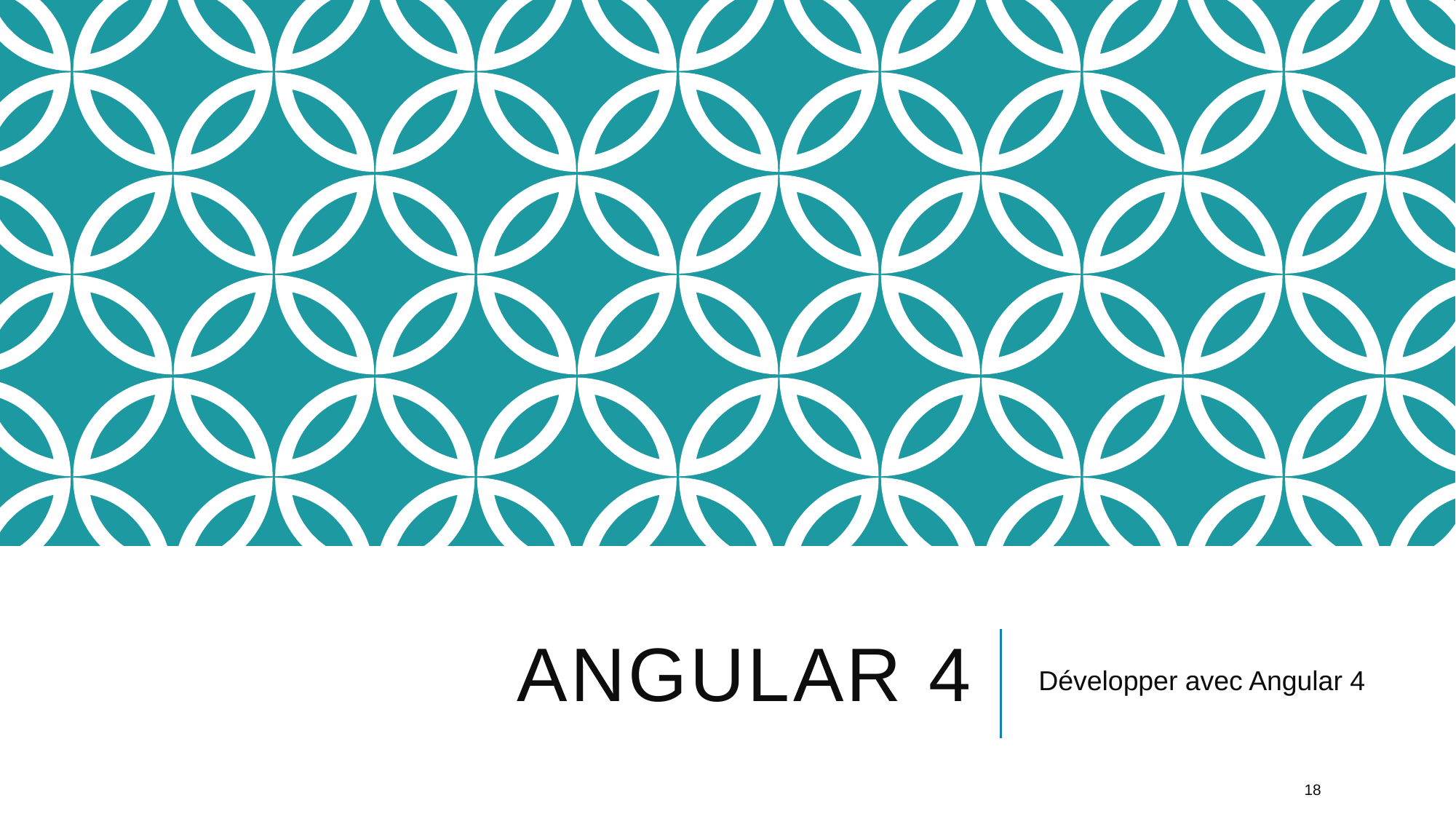

# Angular 4
Développer avec Angular 4
18